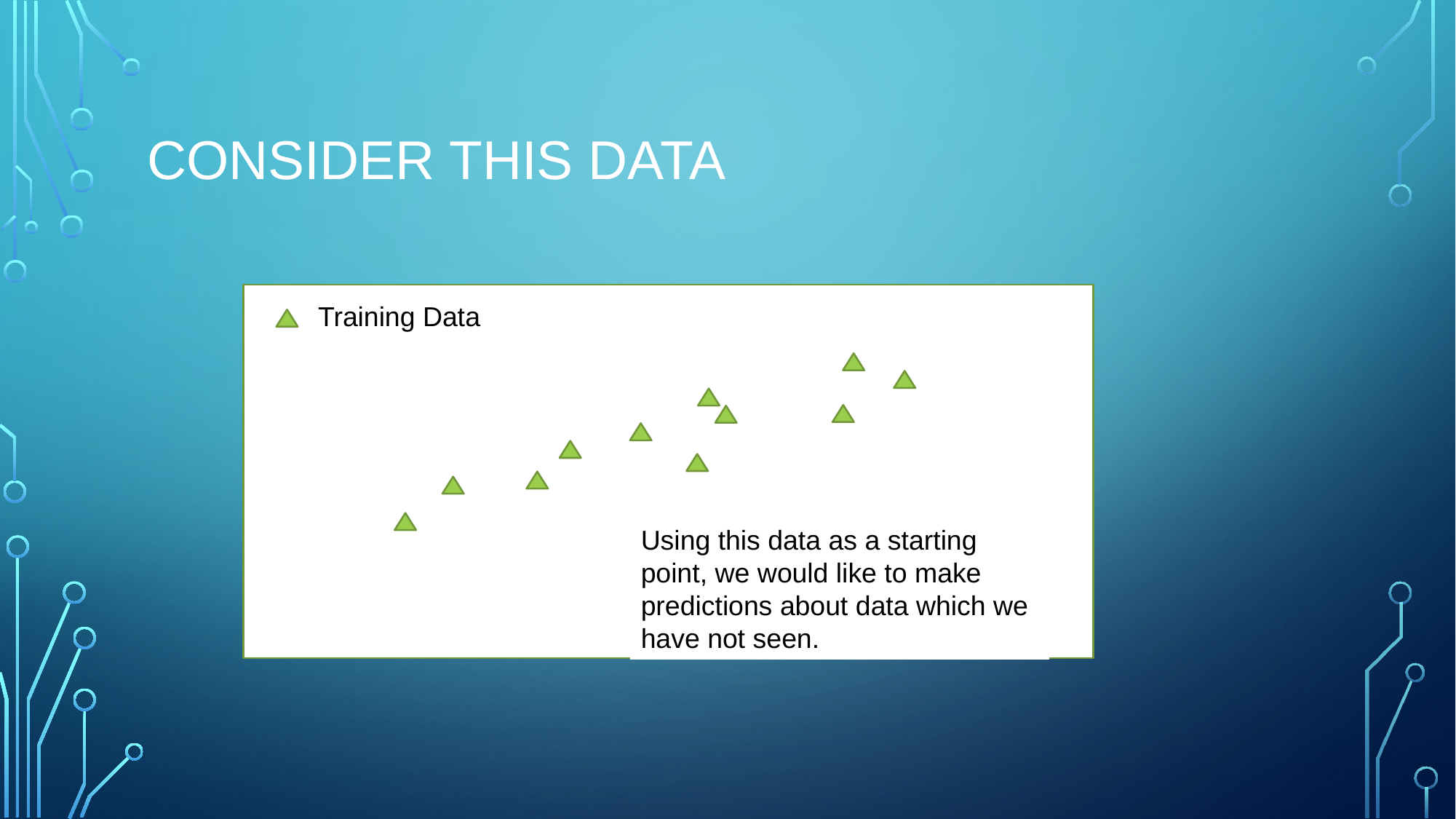

# Consider this data

Training Data

Using this data as a starting point, we would like to make predictions about data which we have not seen.